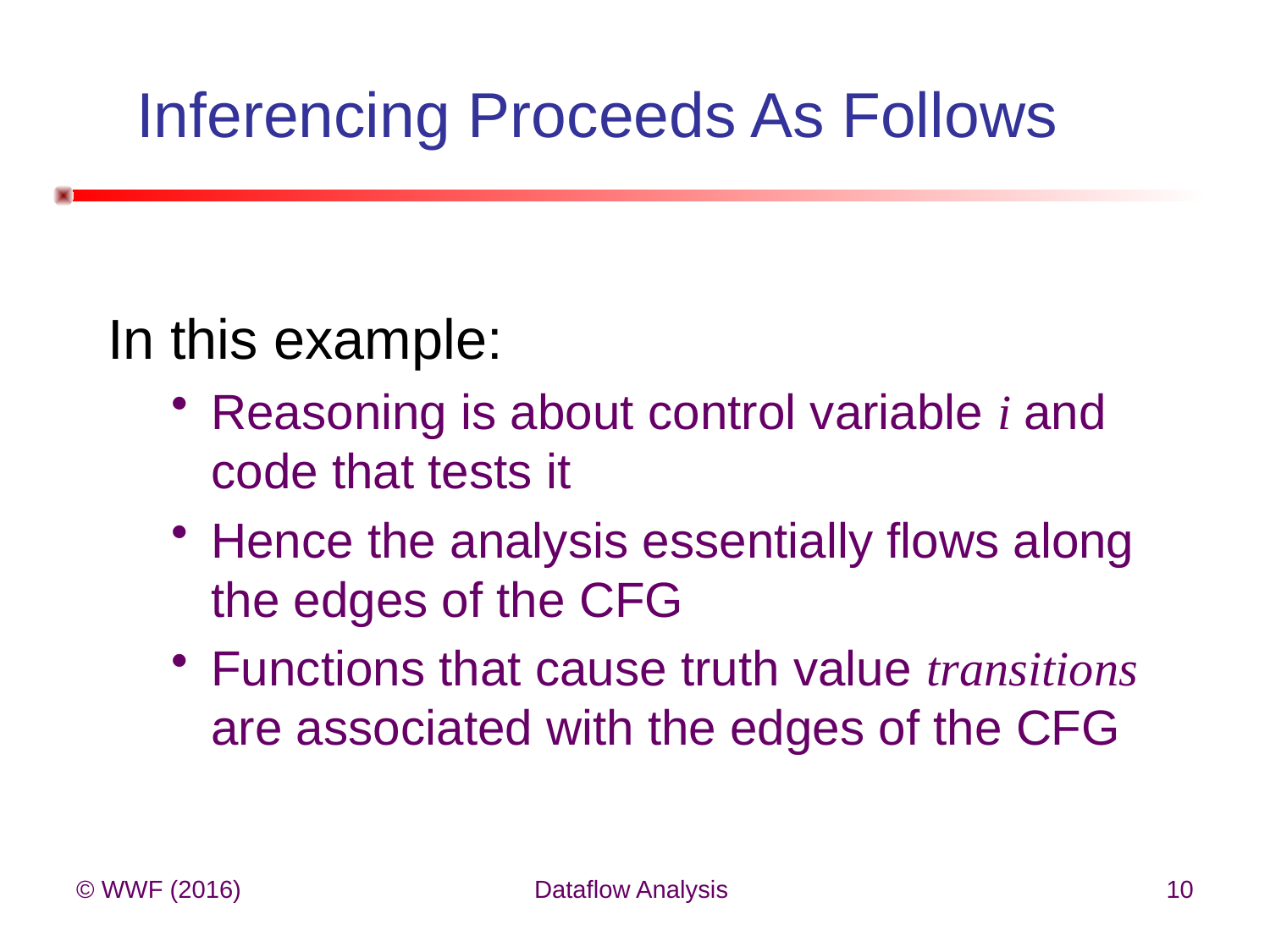

# Inferencing Proceeds As Follows
In this example:
Reasoning is about control variable i and code that tests it
Hence the analysis essentially flows along the edges of the CFG
Functions that cause truth value transitions are associated with the edges of the CFG
© WWF (2016)
Dataflow Analysis
10